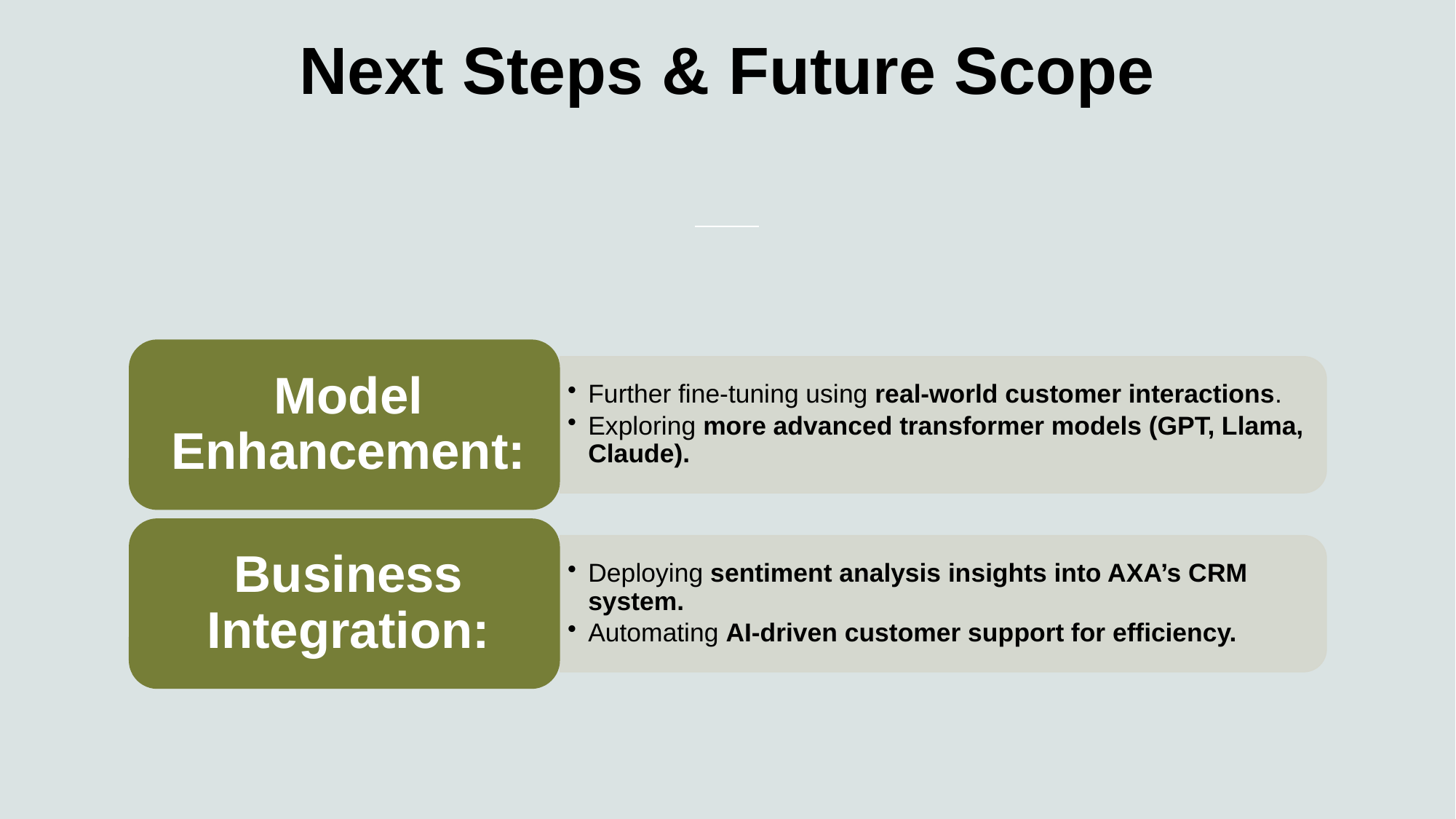

# Next Steps & Future Scope
Further fine-tuning using real-world customer interactions.
Exploring more advanced transformer models (GPT, Llama, Claude).
Model Enhancement:
Deploying sentiment analysis insights into AXA’s CRM system.
Automating AI-driven customer support for efficiency.
Business Integration: